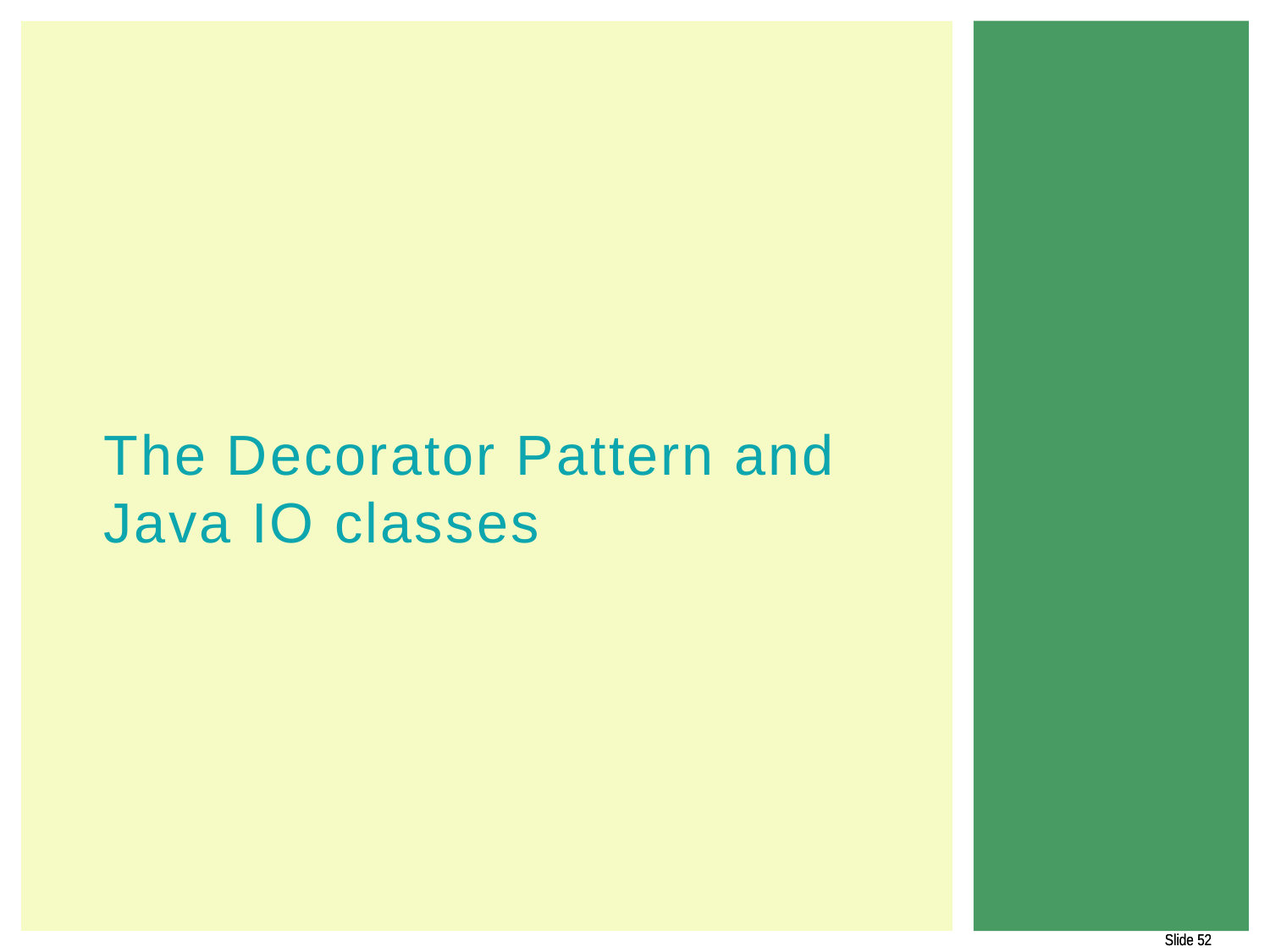

#

The Decorator Pattern and Java IO classes